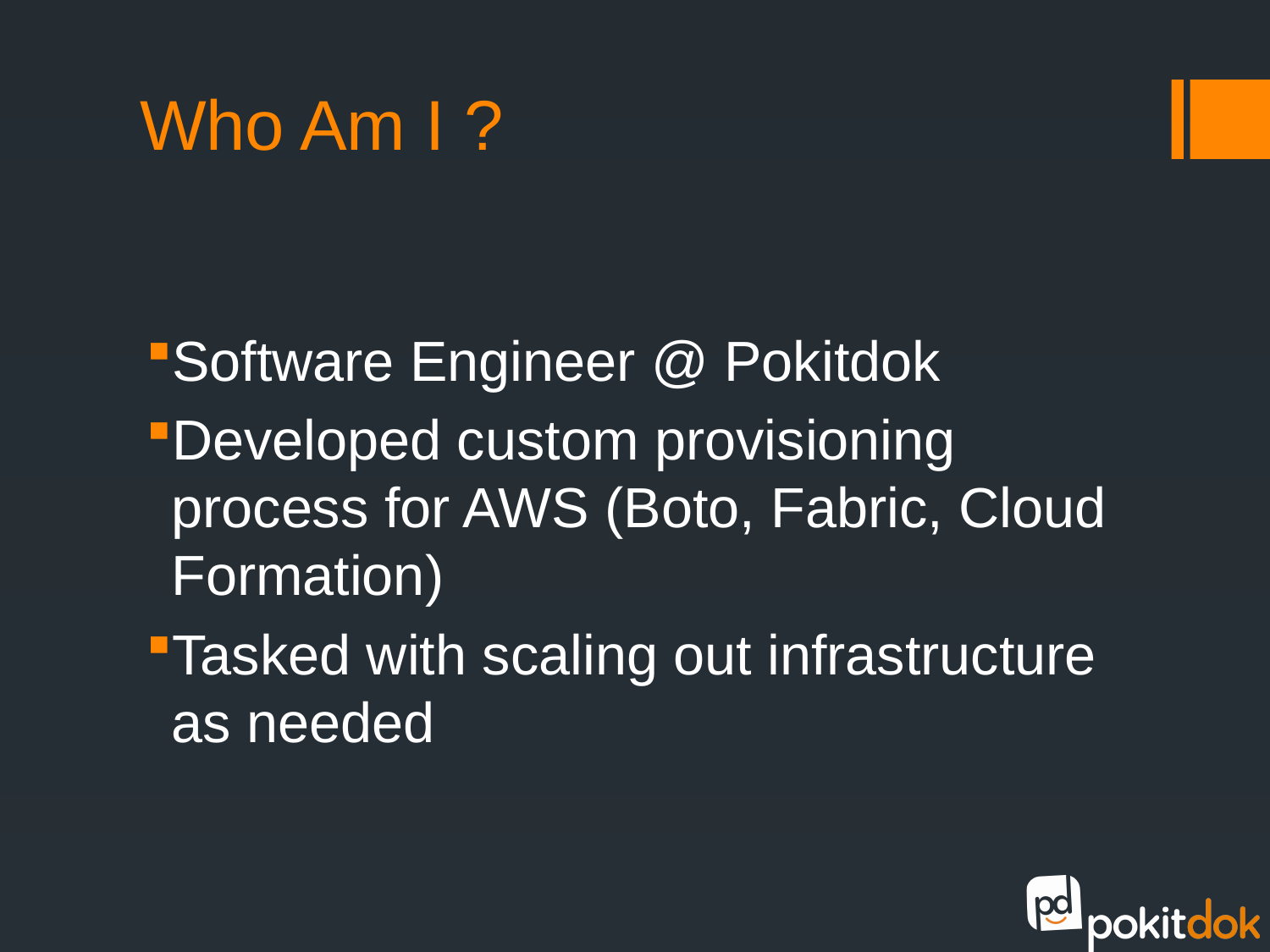

# Who Am I ?
Software Engineer @ Pokitdok
Developed custom provisioning process for AWS (Boto, Fabric, Cloud Formation)
Tasked with scaling out infrastructure as needed